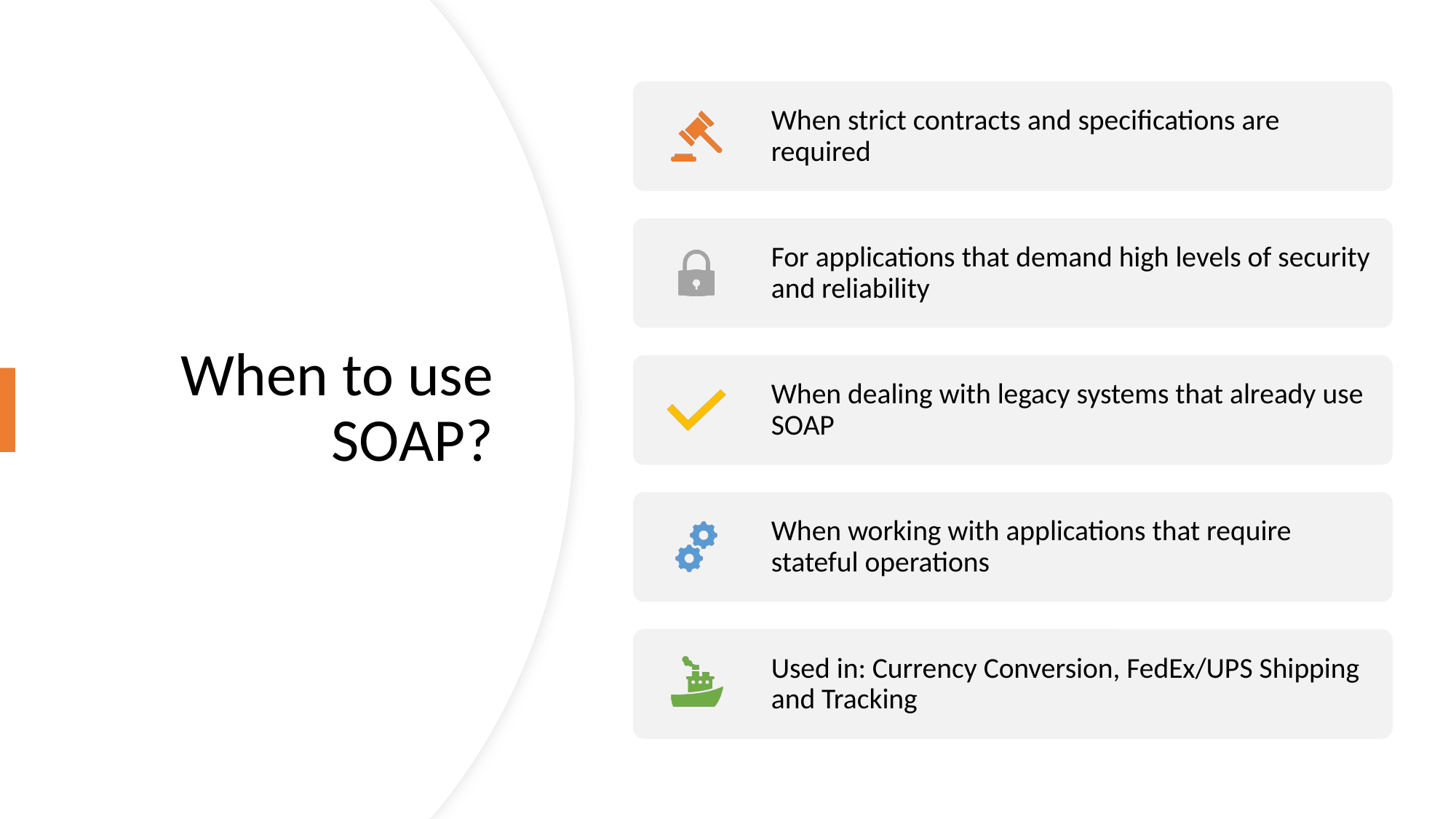

When strict contracts and specifications are required
For applications that demand high levels of security and reliability
When dealing with legacy systems that already use SOAP
When working with applications that require stateful operations
Used in: Currency Conversion, FedEx/UPS Shipping and Tracking
# When to use SOAP?